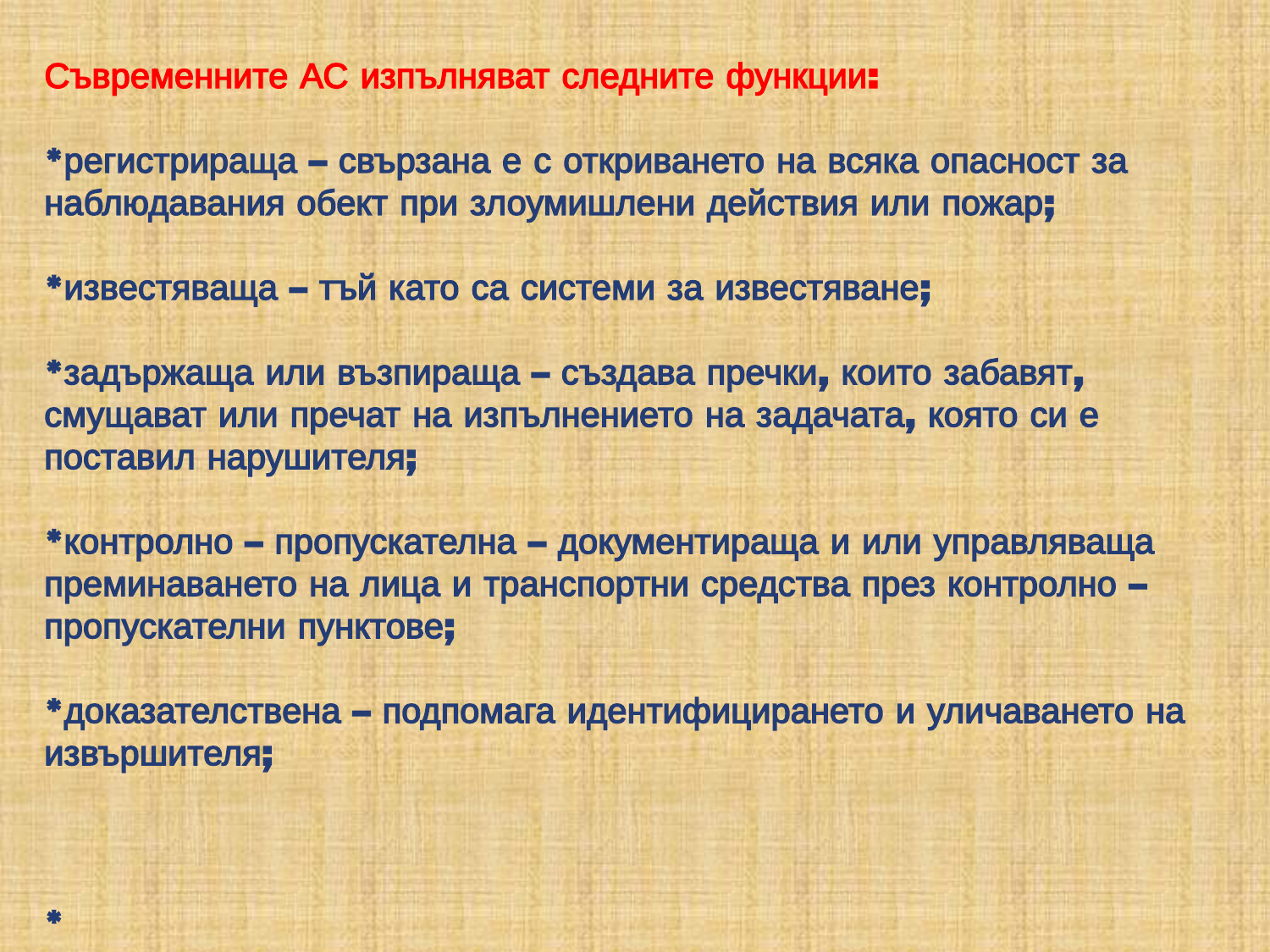

# Съвременните АС изпълняват следните функции: *регистрираща – свързана е с откриването на всяка опасност за наблюдавания обект при злоумишлени действия или пожар; *известяваща – тъй като са системи за известяване; *задържаща или възпираща – създава пречки, които забавят, смущават или пречат на изпълнението на задачата, която си е поставил нарушителя; *контролно – пропускателна – документираща и или управляваща преминаването на лица и транспортни средства през контролно – пропускателни пунктове; *доказателствена – подпомага идентифицирането и уличаването на извършителя; *